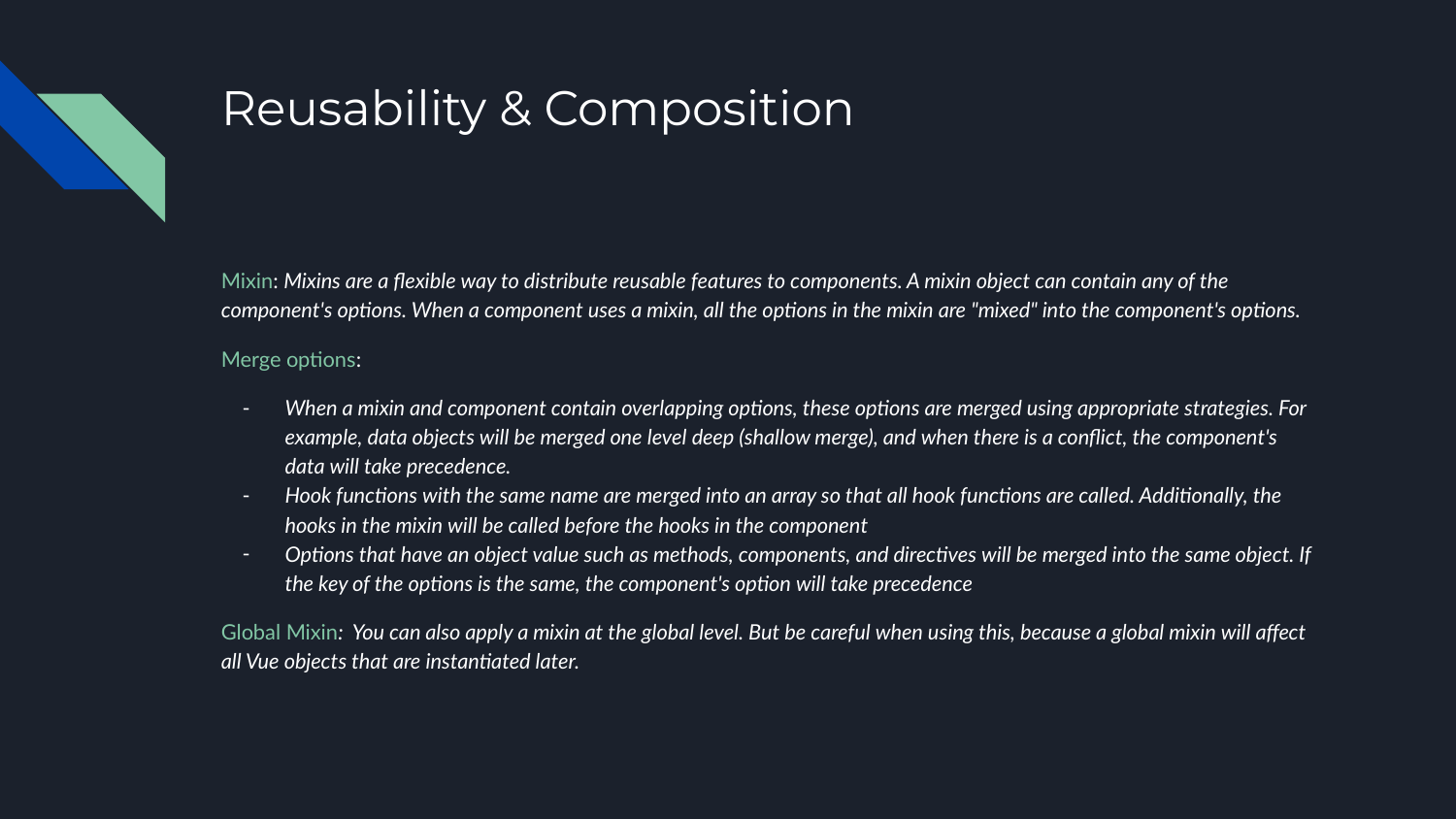

# Reusability & Composition
Mixin: Mixins are a flexible way to distribute reusable features to components. A mixin object can contain any of the component's options. When a component uses a mixin, all the options in the mixin are "mixed" into the component's options.
Merge options:
When a mixin and component contain overlapping options, these options are merged using appropriate strategies. For example, data objects will be merged one level deep (shallow merge), and when there is a conflict, the component's data will take precedence.
Hook functions with the same name are merged into an array so that all hook functions are called. Additionally, the hooks in the mixin will be called before the hooks in the component
Options that have an object value such as methods, components, and directives will be merged into the same object. If the key of the options is the same, the component's option will take precedence
Global Mixin:  You can also apply a mixin at the global level. But be careful when using this, because a global mixin will affect all Vue objects that are instantiated later.